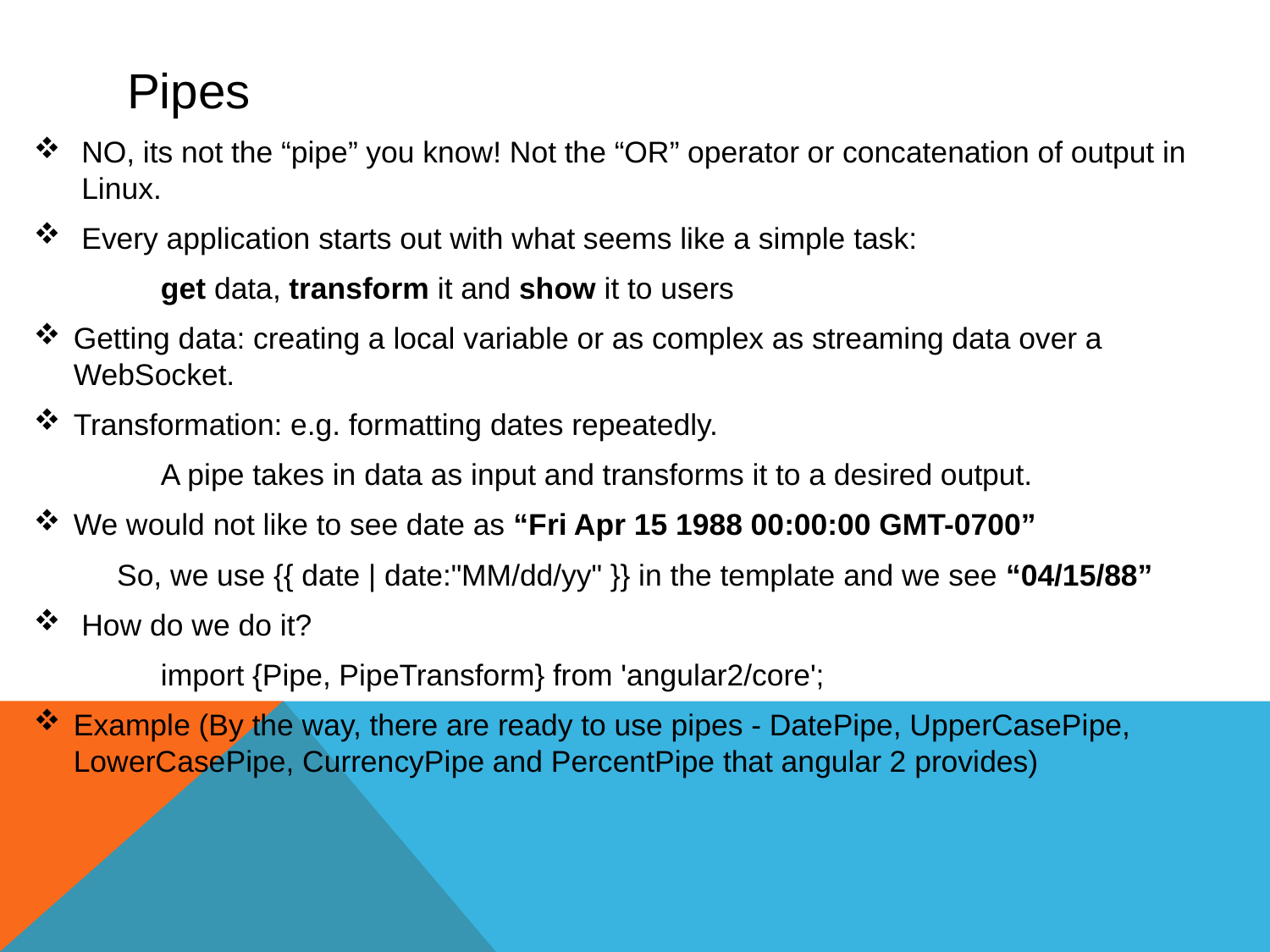

# Pipes
NO, its not the “pipe” you know! Not the “OR” operator or concatenation of output in Linux.
Every application starts out with what seems like a simple task:
	get data, transform it and show it to users
Getting data: creating a local variable or as complex as streaming data over a WebSocket.
Transformation: e.g. formatting dates repeatedly.
	A pipe takes in data as input and transforms it to a desired output.
We would not like to see date as “Fri Apr 15 1988 00:00:00 GMT-0700”
So, we use {{ date | date:"MM/dd/yy" }} in the template and we see “04/15/88”
How do we do it?
	import {Pipe, PipeTransform} from 'angular2/core';
Example (By the way, there are ready to use pipes - DatePipe, UpperCasePipe, LowerCasePipe, CurrencyPipe and PercentPipe that angular 2 provides)